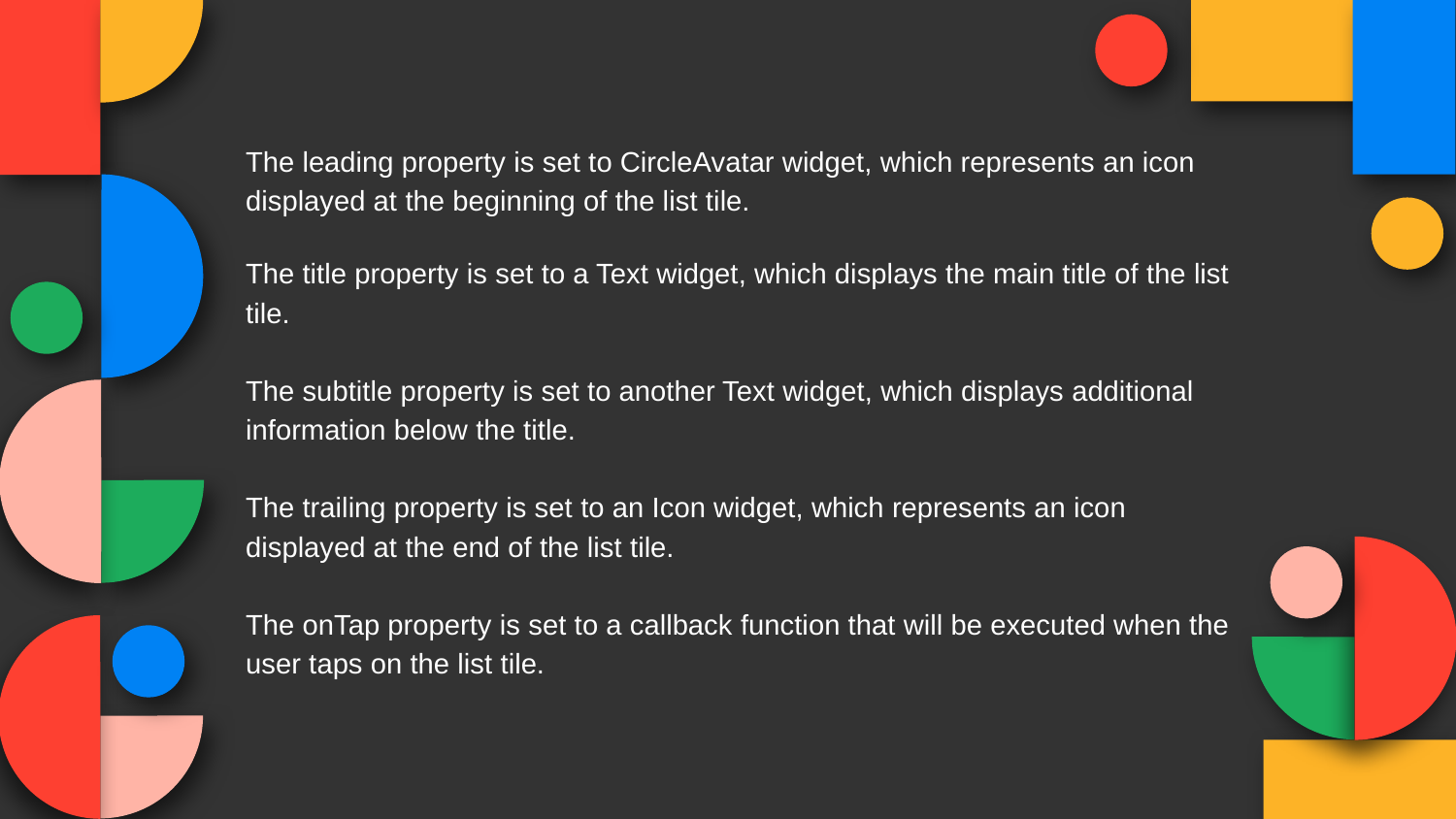

The leading property is set to CircleAvatar widget, which represents an icon displayed at the beginning of the list tile.
The title property is set to a Text widget, which displays the main title of the list tile.

The subtitle property is set to another Text widget, which displays additional information below the title.

The trailing property is set to an Icon widget, which represents an icon displayed at the end of the list tile.

The onTap property is set to a callback function that will be executed when the user taps on the list tile.